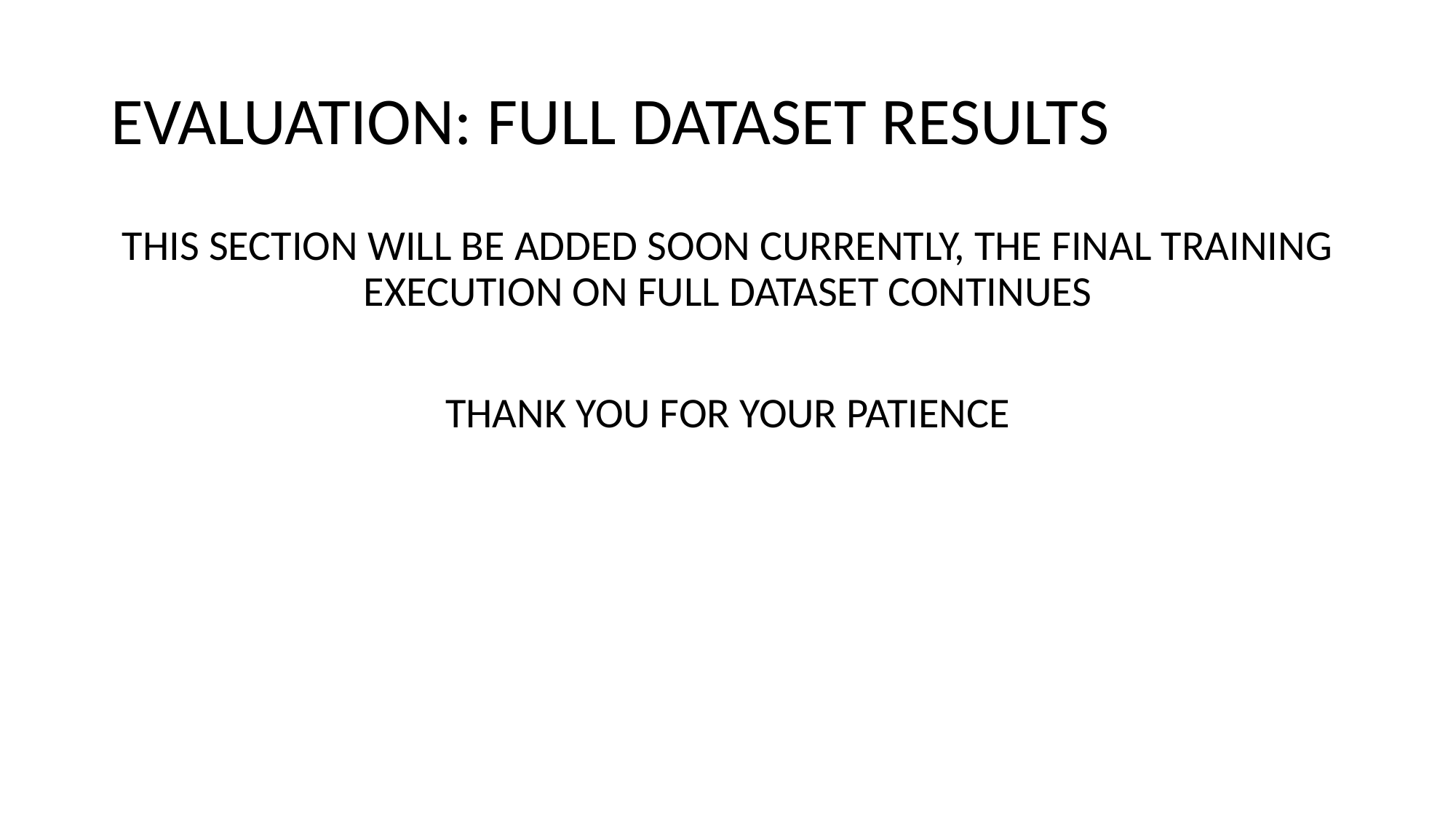

# EVALUATION: FULL DATASET RESULTS
THIS SECTION WILL BE ADDED SOON CURRENTLY, THE FINAL TRAINING EXECUTION ON FULL DATASET CONTINUES

THANK YOU FOR YOUR PATIENCE